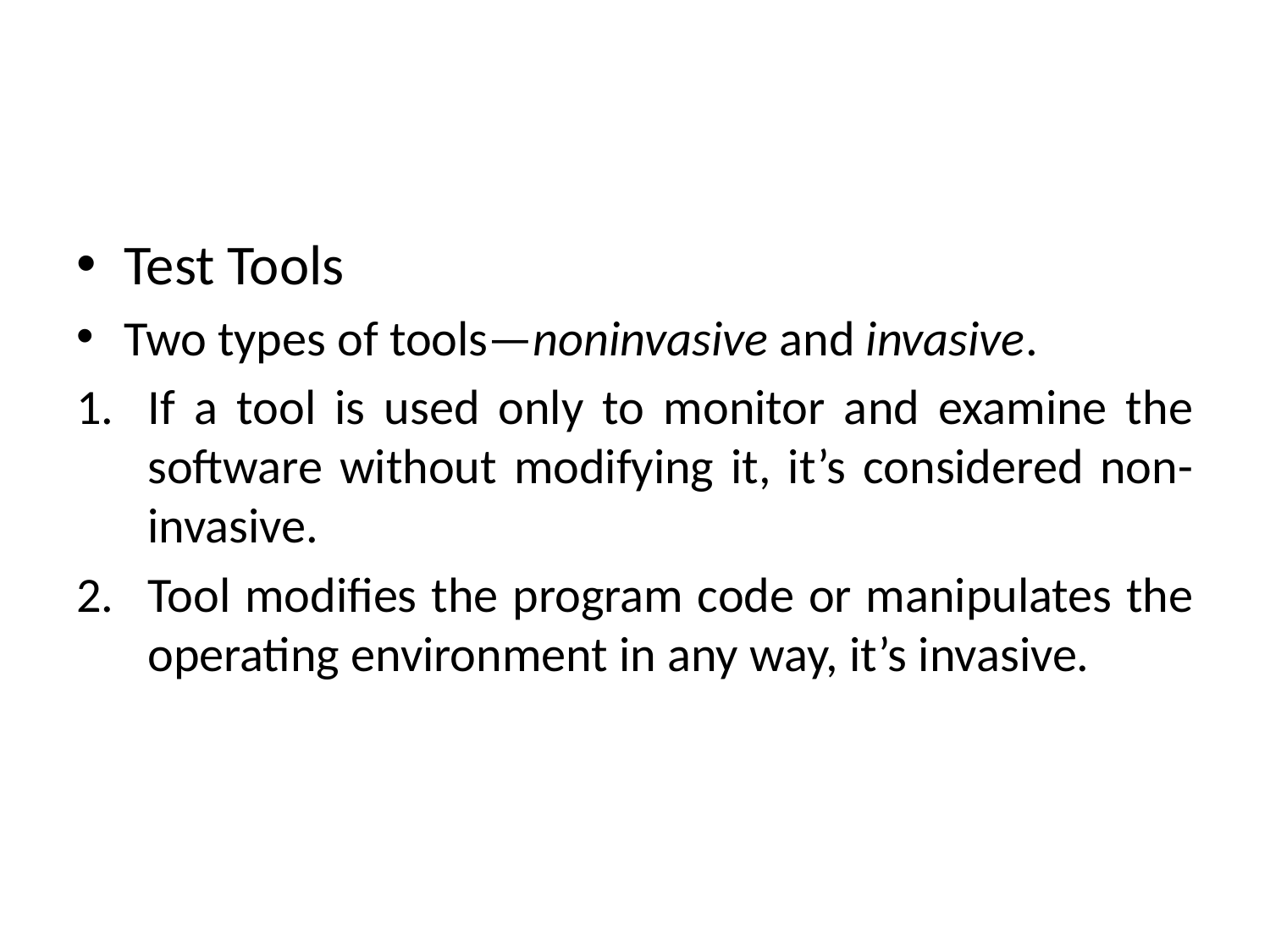

#
Test Tools
Two types of tools—noninvasive and invasive.
If a tool is used only to monitor and examine the software without modifying it, it’s considered non-invasive.
Tool modifies the program code or manipulates the operating environment in any way, it’s invasive.